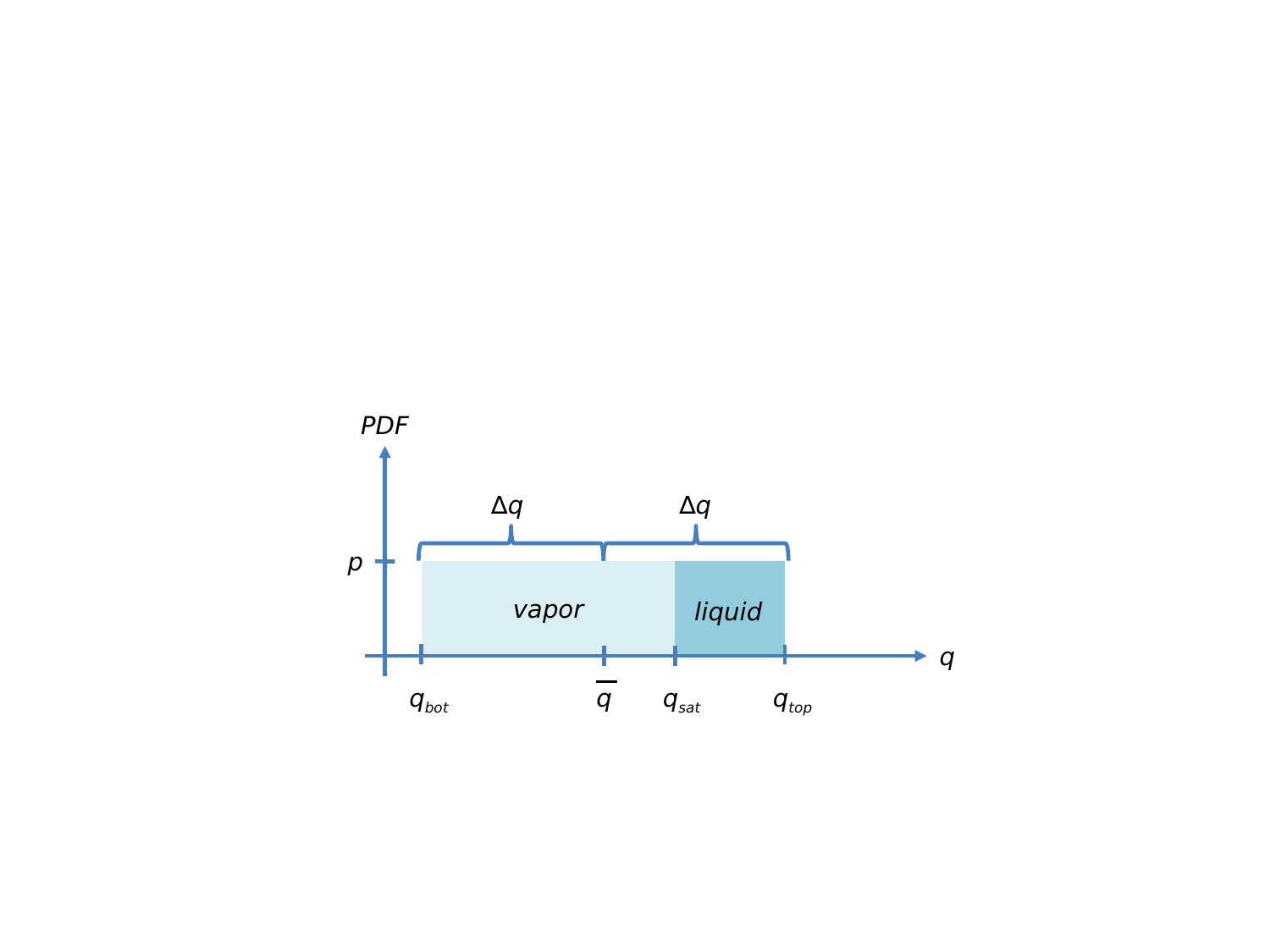

PDF

∆q
∆q
p

vapor
liquid
q
qbot
q
qsat
qtop